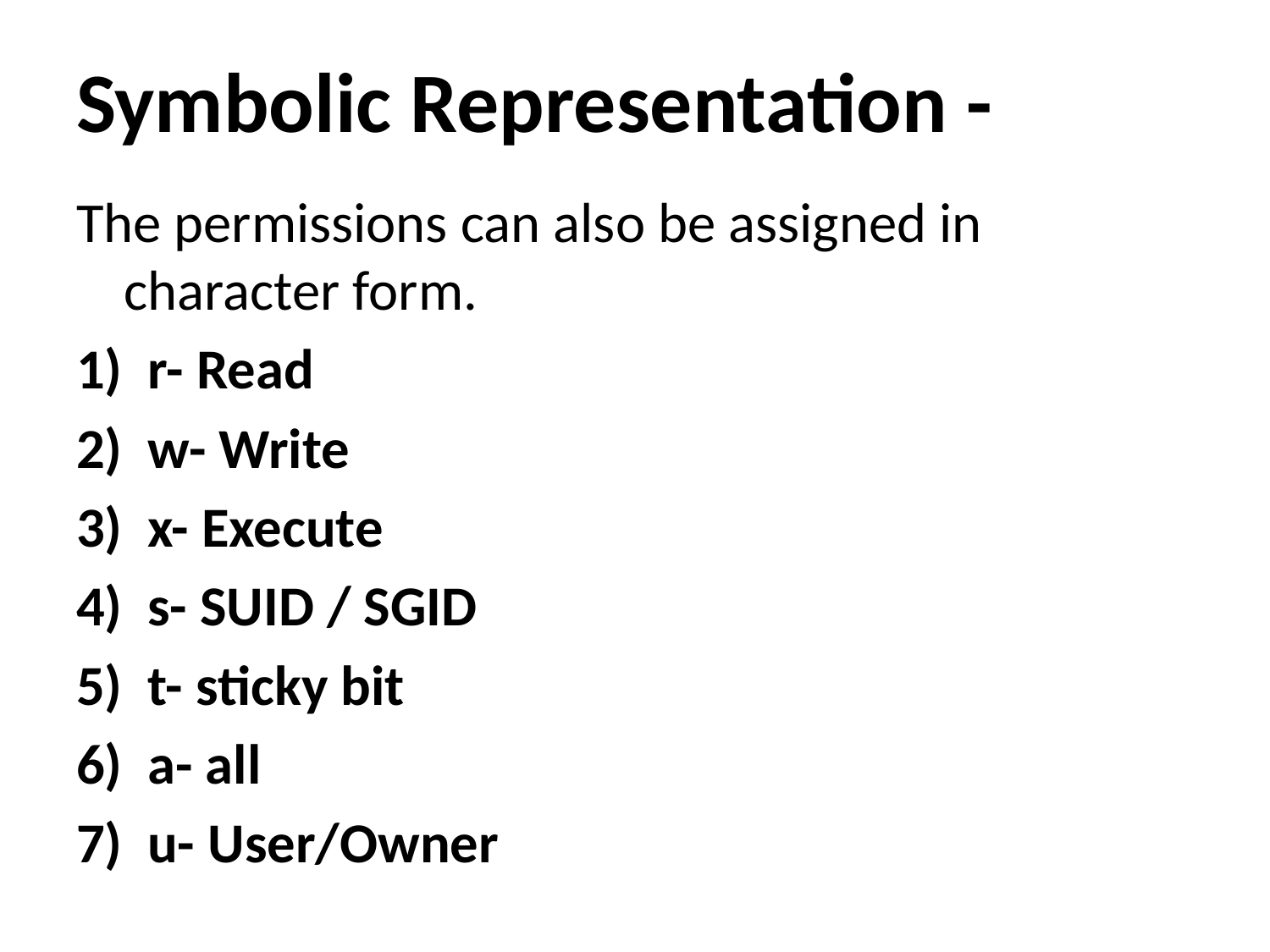

# Symbolic Representation -
The permissions can also be assigned in character form.
r- Read
w- Write
x- Execute
s- SUID / SGID
t- sticky bit
a- all
u- User/Owner